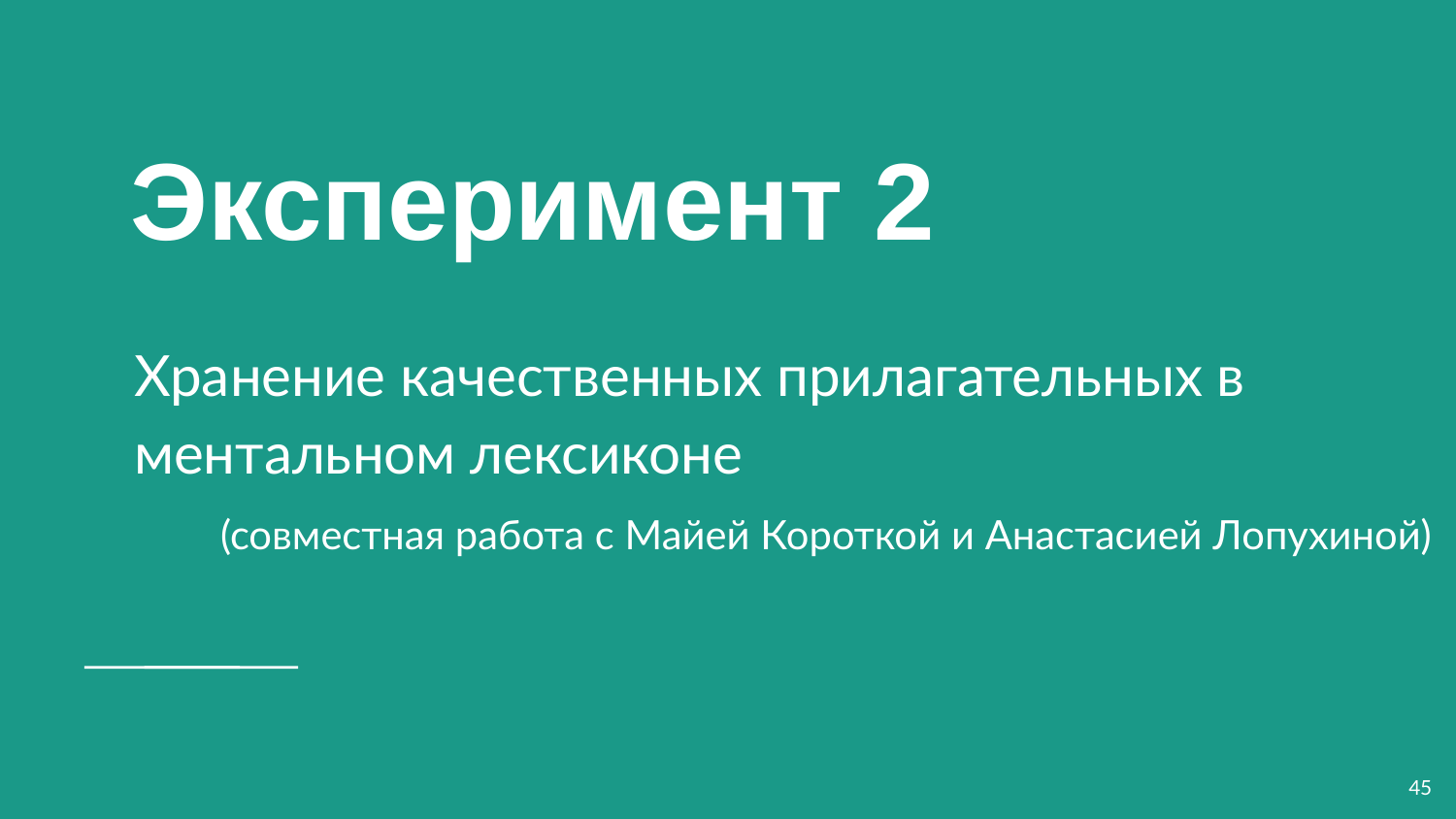

# Эксперимент 2
Хранение качественных прилагательных в ментальном лексиконе
(совместная работа с Майей Короткой и Анастасией Лопухиной)

45